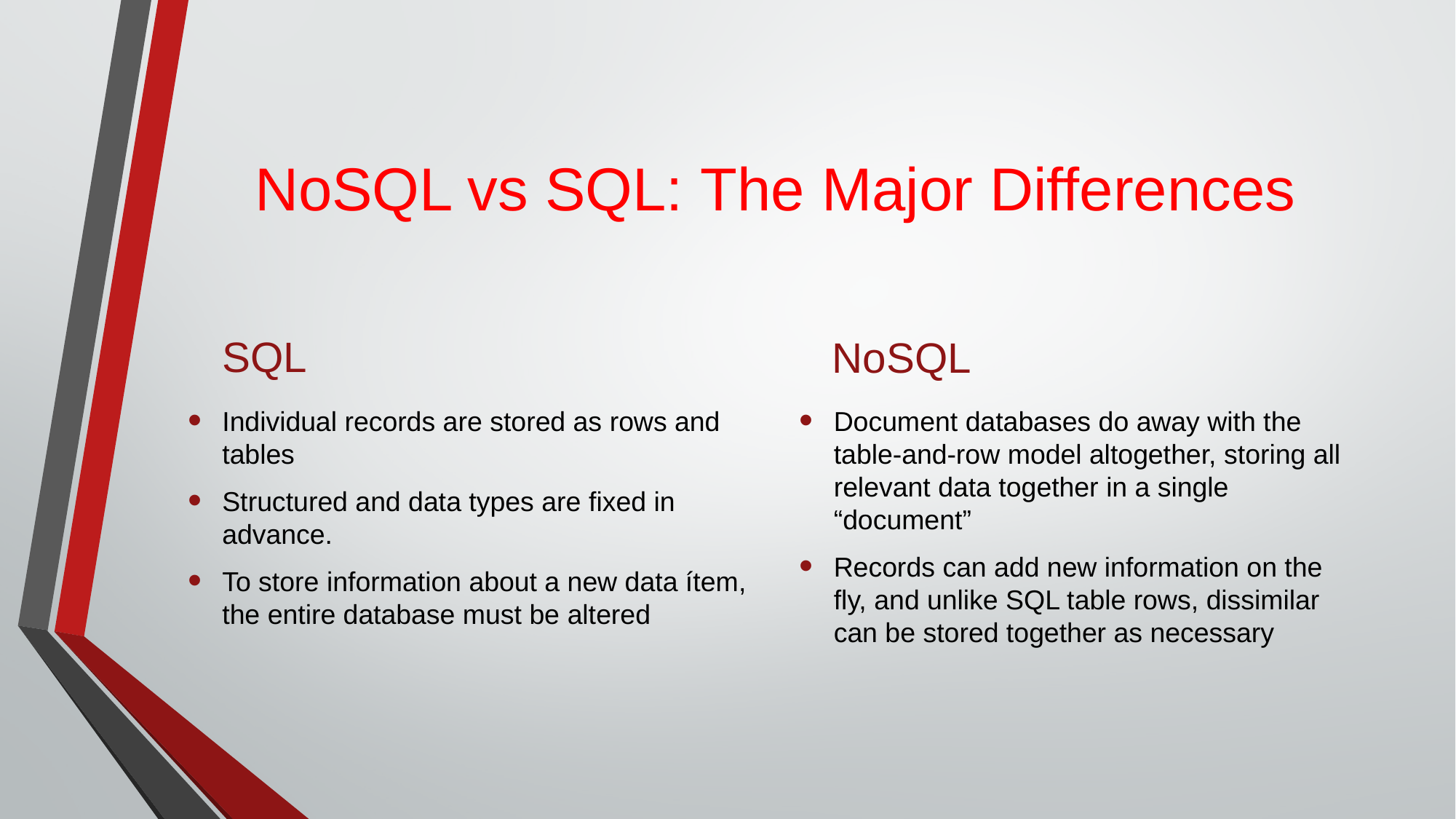

# NoSQL vs SQL: The Major Differences
SQL
NoSQL
Individual records are stored as rows and tables
Structured and data types are fixed in advance.
To store information about a new data ítem, the entire database must be altered
Document databases do away with the table-and-row model altogether, storing all relevant data together in a single “document”
Records can add new information on the fly, and unlike SQL table rows, dissimilar can be stored together as necessary